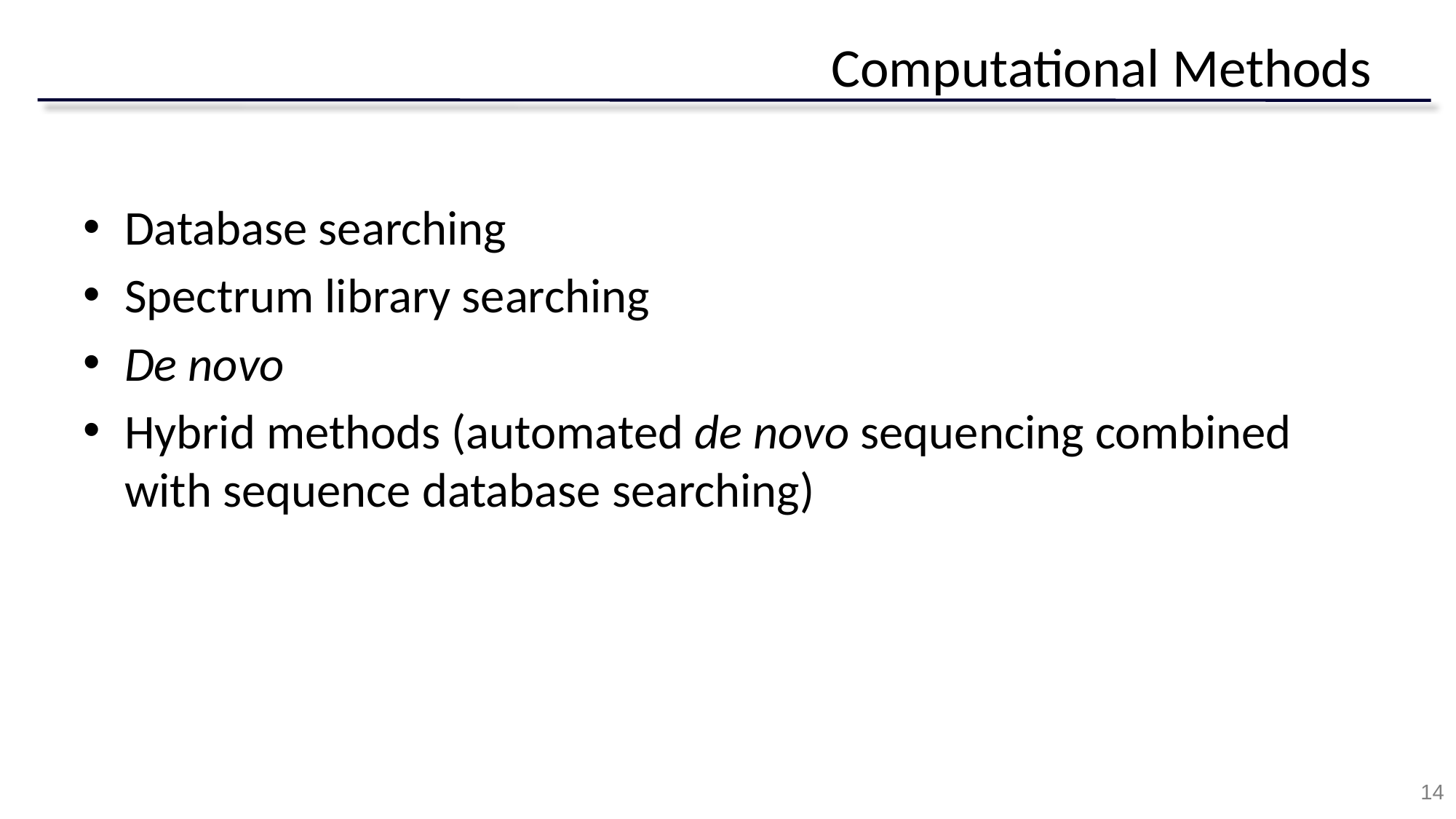

# Computational Methods
Database searching
Spectrum library searching
De novo
Hybrid methods (automated de novo sequencing combined with sequence database searching)
14